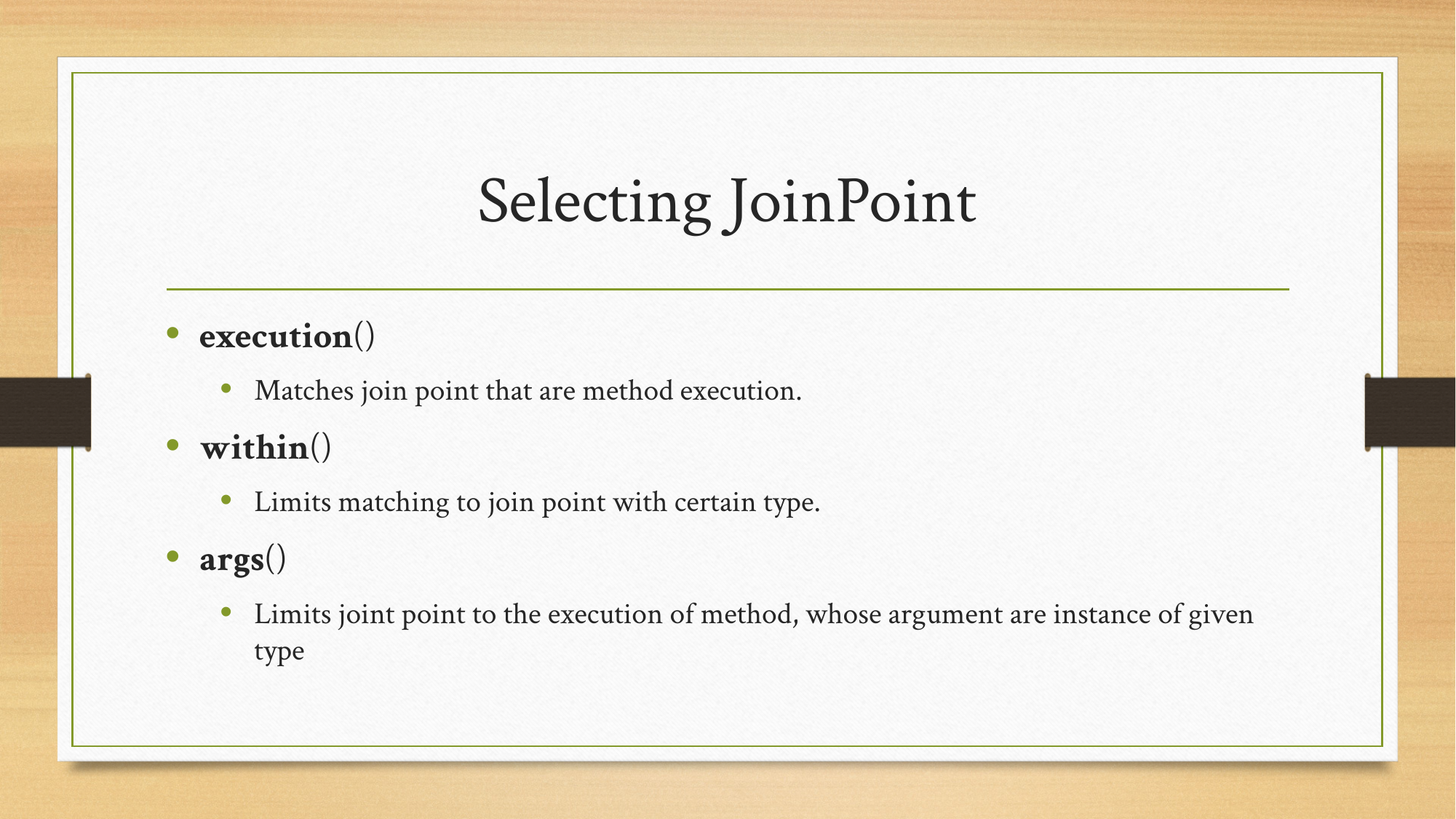

# Selecting JoinPoint
execution()
Matches join point that are method execution.
within()
Limits matching to join point with certain type.
args()
Limits joint point to the execution of method, whose argument are instance of given type